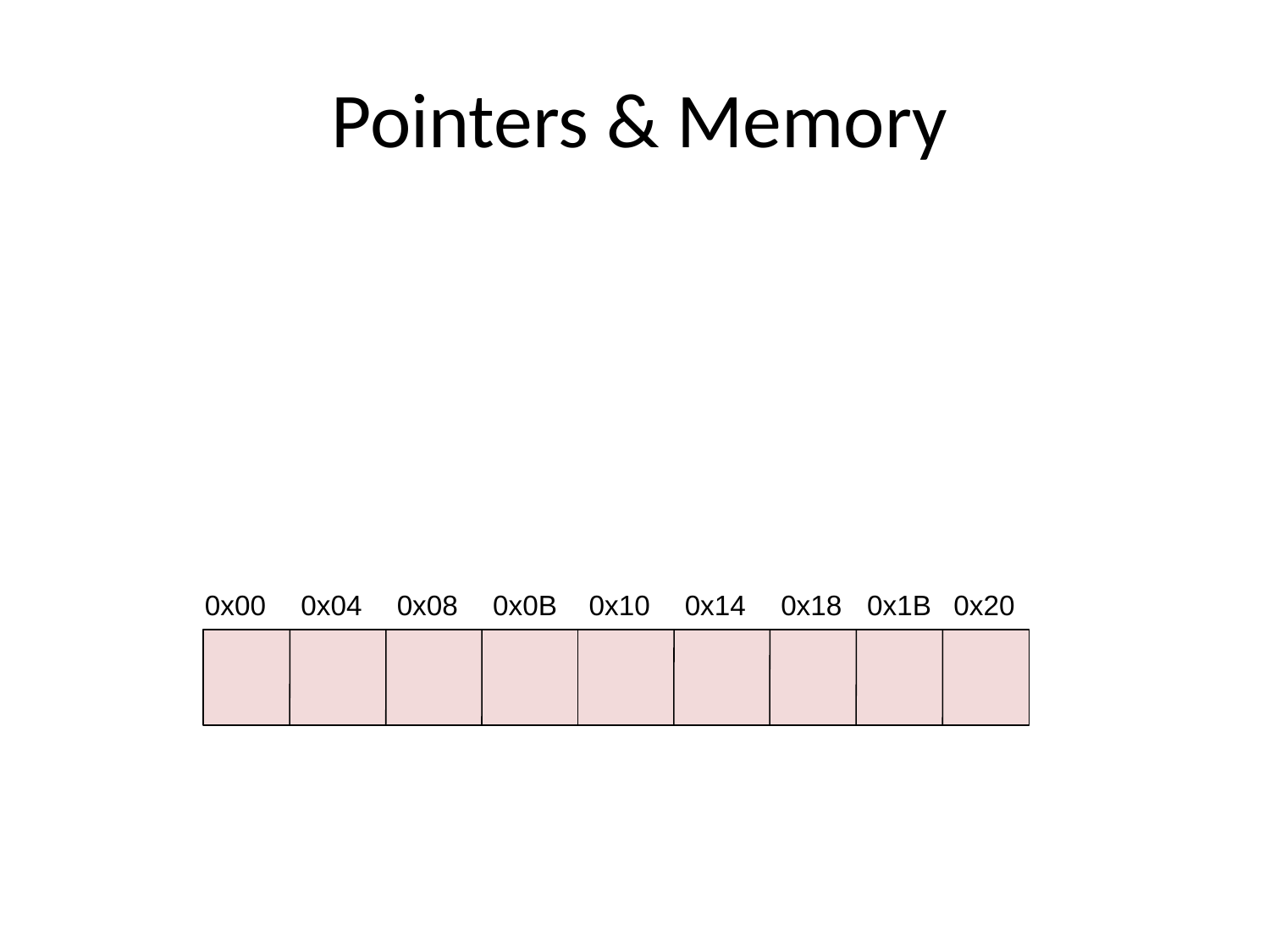

Pointers & Memory
0x00
0x04
0x08
0x0B
0x10
0x14
0x18
0x1B
0x20